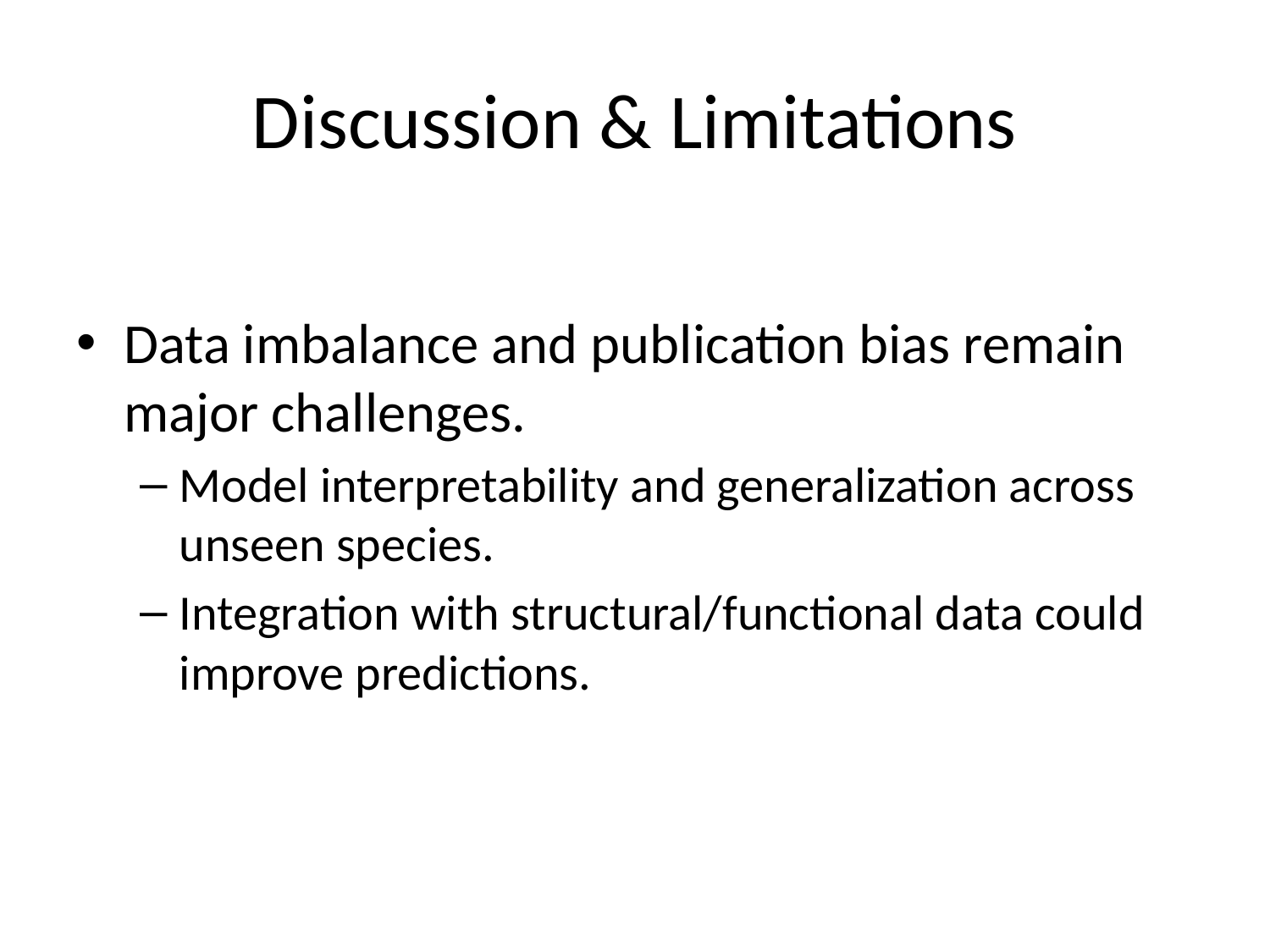

# Discussion & Limitations

Data imbalance and publication bias remain major challenges.
Model interpretability and generalization across unseen species.
Integration with structural/functional data could improve predictions.